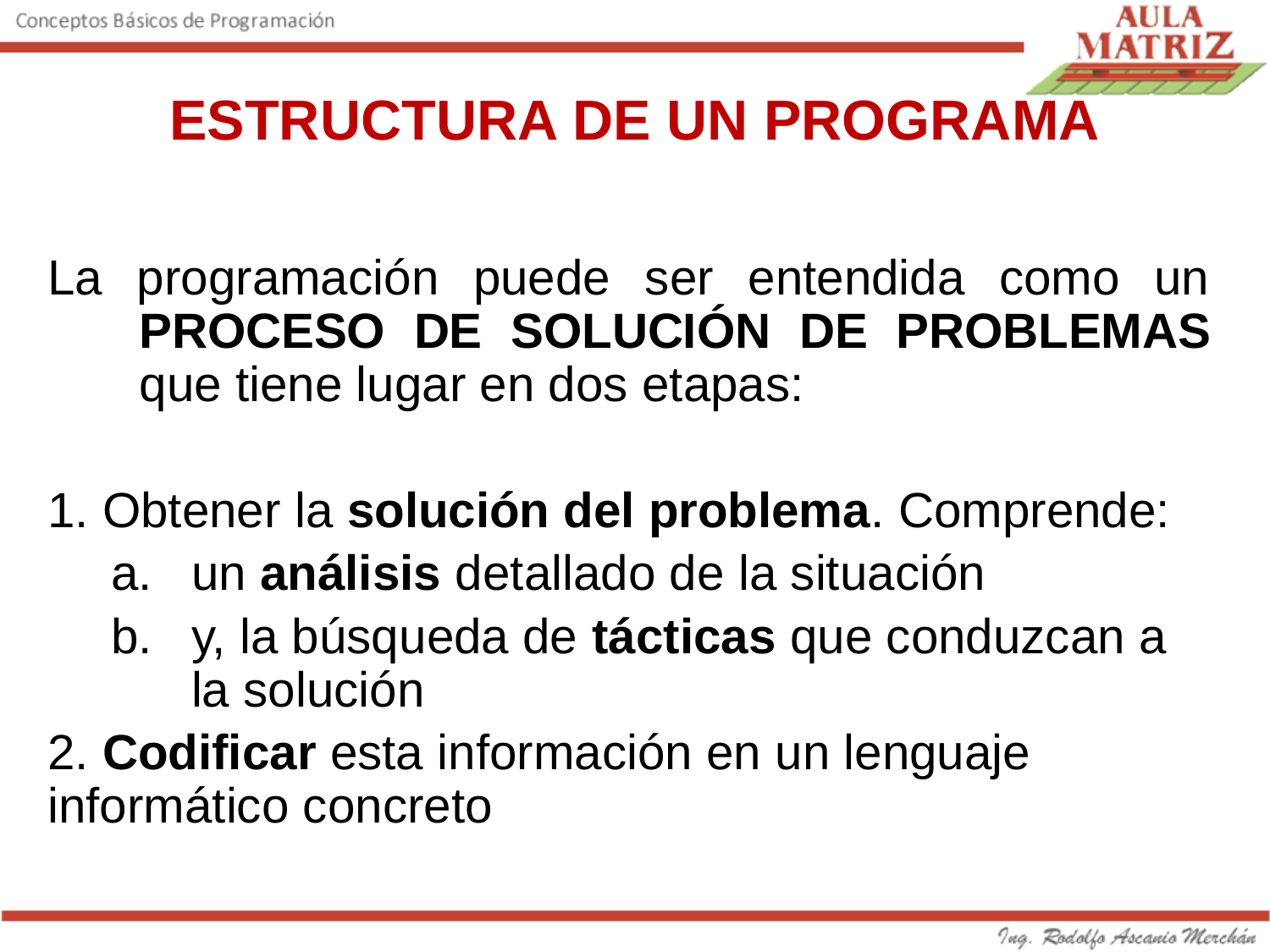

# ESTRUCTURA DE UN PROGRAMA
La programación puede ser entendida como un PROCESO DE SOLUCIÓN DE PROBLEMAS que tiene lugar en dos etapas:

1. Obtener la solución del problema. Comprende:
un análisis detallado de la situación
y, la búsqueda de tácticas que conduzcan a la solución
2. Codificar esta información en un lenguaje informático concreto